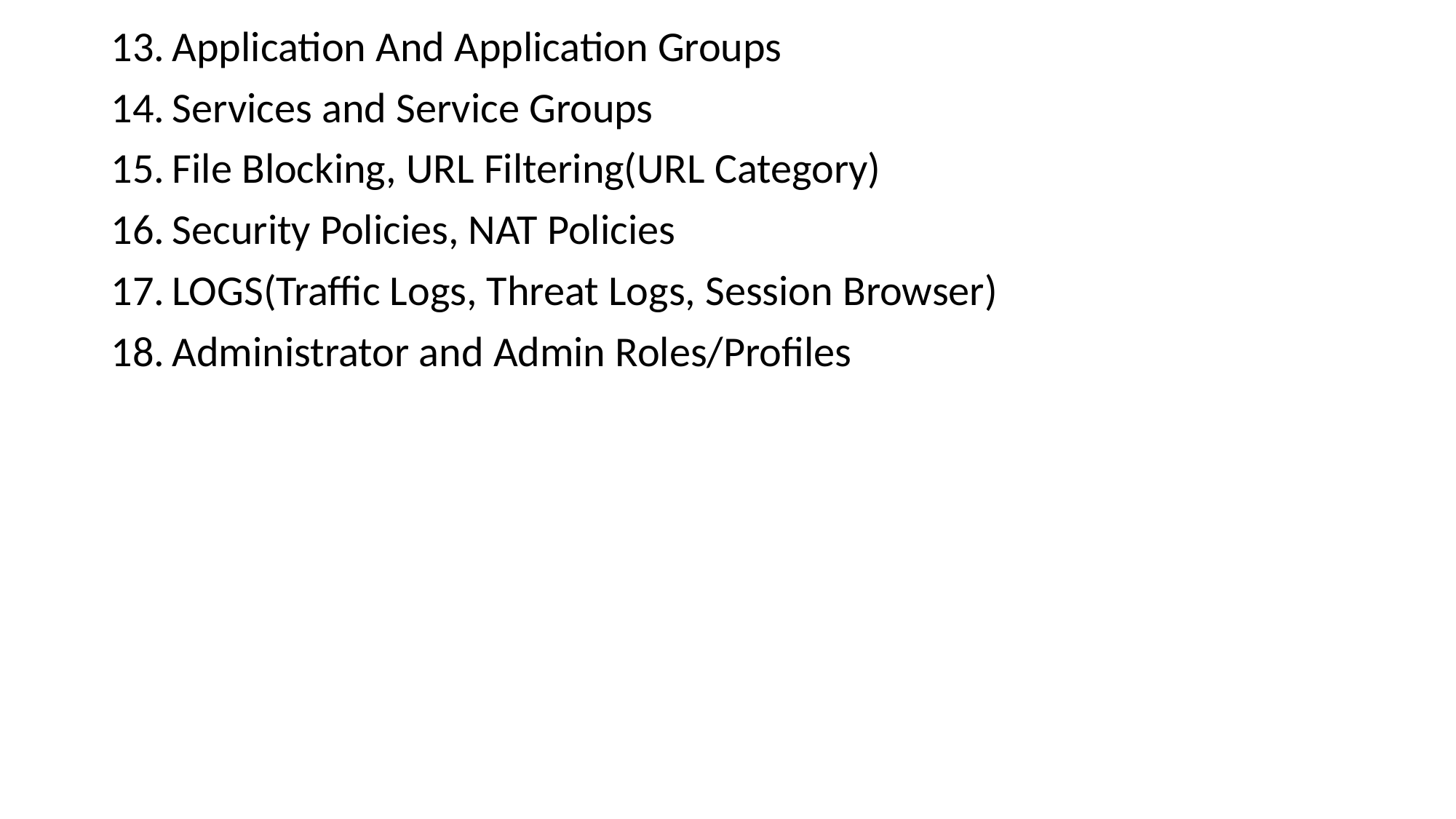

Application And Application Groups
Services and Service Groups
File Blocking, URL Filtering(URL Category)
Security Policies, NAT Policies
LOGS(Traffic Logs, Threat Logs, Session Browser)
Administrator and Admin Roles/Profiles